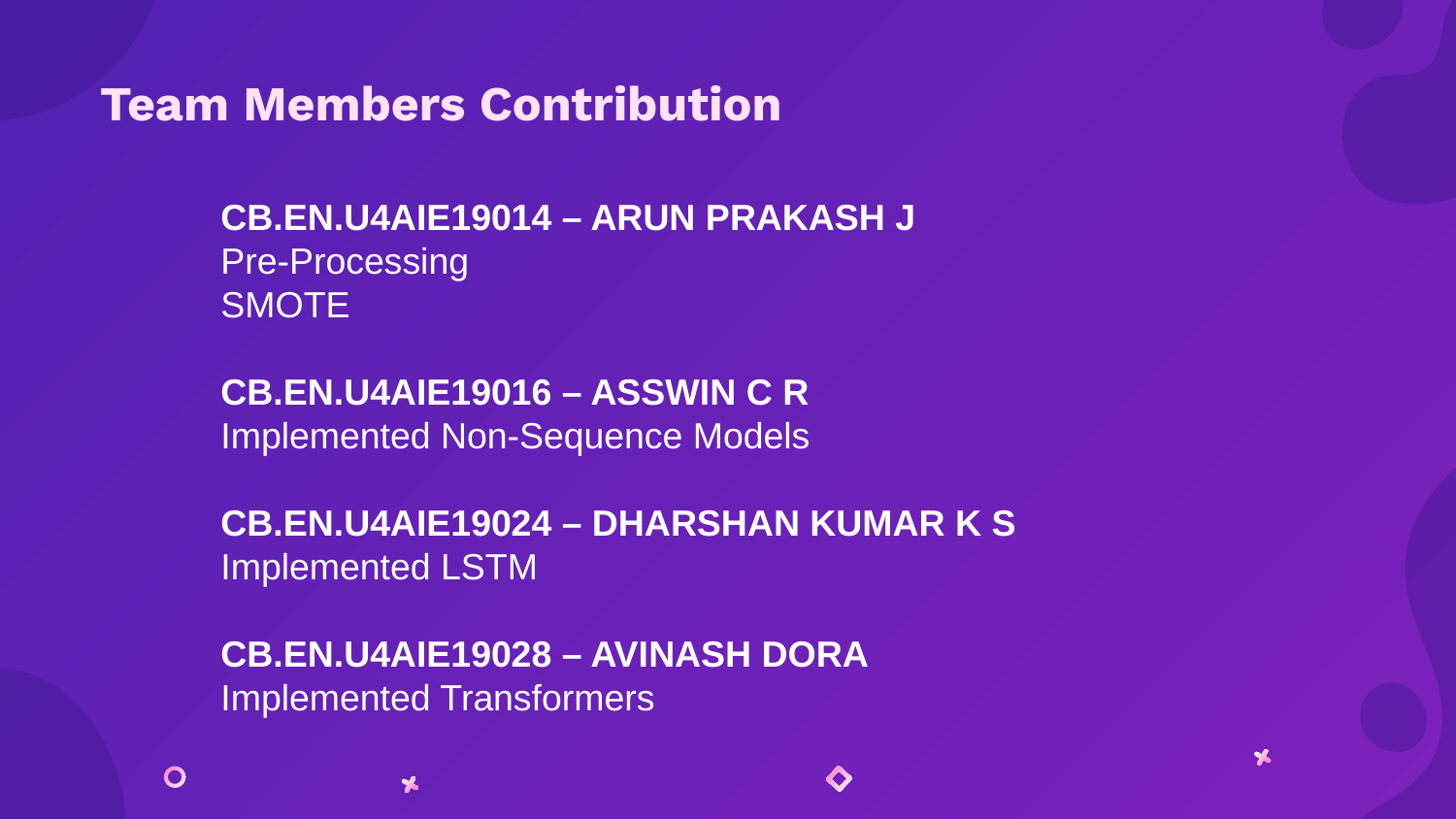

Team Members Contribution
CB.EN.U4AIE19014 – ARUN PRAKASH J
Pre-Processing
SMOTE

CB.EN.U4AIE19016 – ASSWIN C R
Implemented Non-Sequence Models

CB.EN.U4AIE19024 – DHARSHAN KUMAR K S
Implemented LSTM

CB.EN.U4AIE19028 – AVINASH DORA
Implemented Transformers